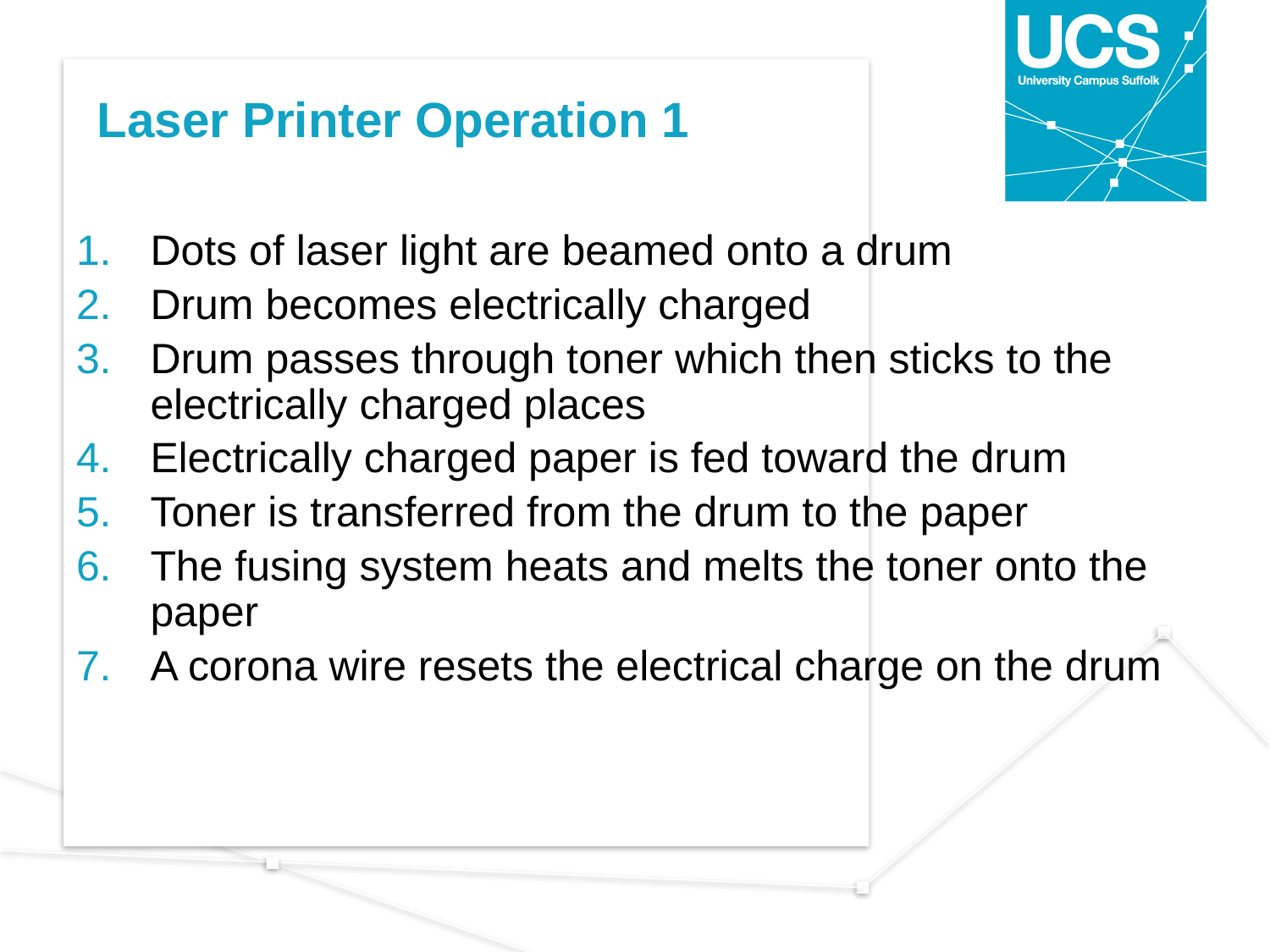

# Laser Printer Operation 1
Dots of laser light are beamed onto a drum
Drum becomes electrically charged
Drum passes through toner which then sticks to the electrically charged places
Electrically charged paper is fed toward the drum
Toner is transferred from the drum to the paper
The fusing system heats and melts the toner onto the paper
A corona wire resets the electrical charge on the drum